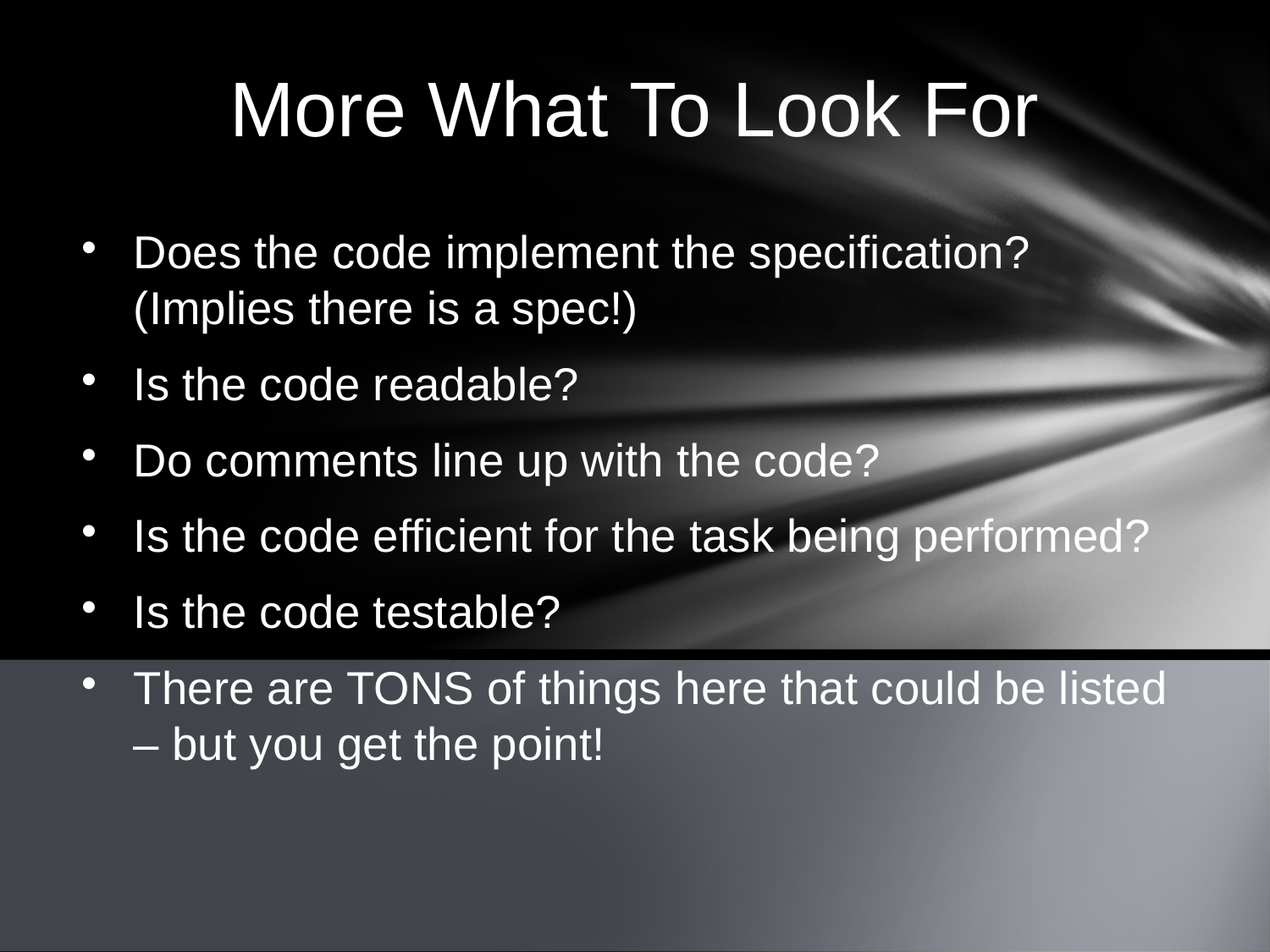

More What To Look For
Does the code implement the specification? (Implies there is a spec!)
Is the code readable?
Do comments line up with the code?
Is the code efficient for the task being performed?
Is the code testable?
There are TONS of things here that could be listed – but you get the point!